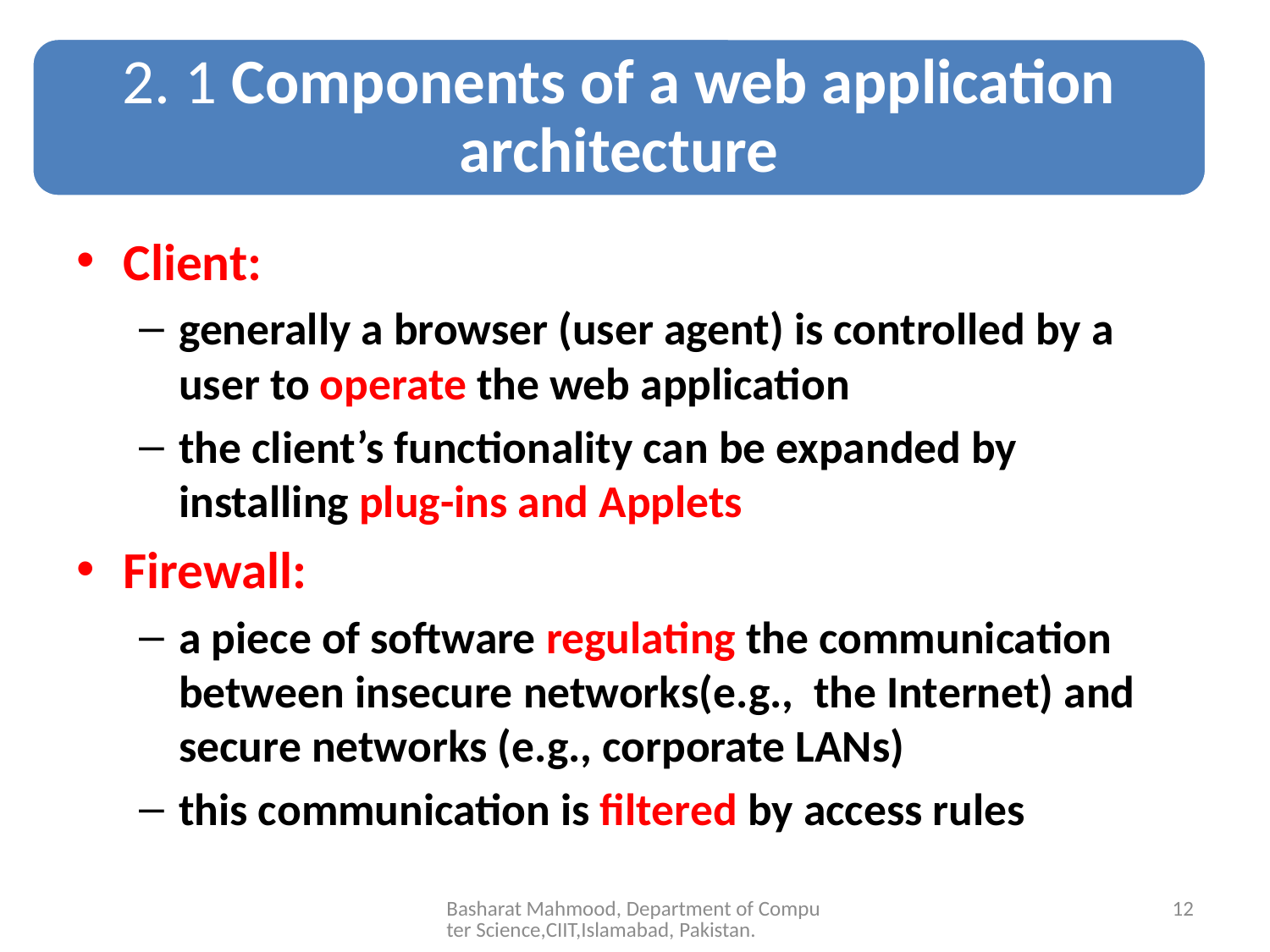

2. 1 Components of a web application architecture
Client:
generally a browser (user agent) is controlled by a user to operate the web application
the client’s functionality can be expanded by installing plug-ins and Applets
Firewall:
a piece of software regulating the communication between insecure networks(e.g.,  the Internet) and secure networks (e.g., corporate LANs)
this communication is filtered by access rules
Basharat Mahmood, Department of Computer Science,CIIT,Islamabad, Pakistan.
12